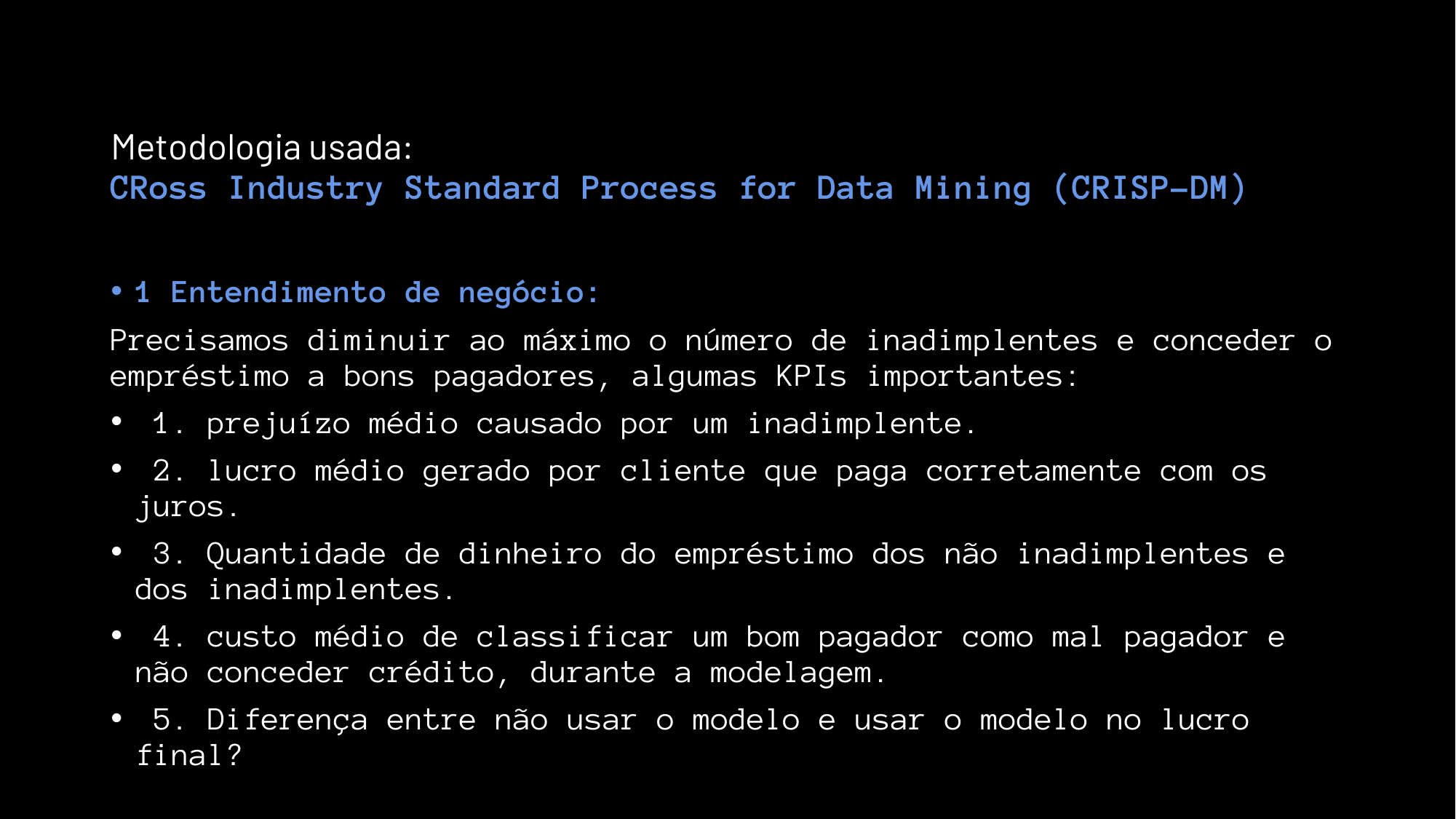

# Metodologia usada: CRoss Industry Standard Process for Data Mining (CRISP-DM)
1 Entendimento de negócio:
Precisamos diminuir ao máximo o número de inadimplentes e conceder o empréstimo a bons pagadores, algumas KPIs importantes:
 1. prejuízo médio causado por um inadimplente.
 2. lucro médio gerado por cliente que paga corretamente com os juros.
 3. Quantidade de dinheiro do empréstimo dos não inadimplentes e dos inadimplentes.
 4. custo médio de classificar um bom pagador como mal pagador e não conceder crédito, durante a modelagem.
 5. Diferença entre não usar o modelo e usar o modelo no lucro final?